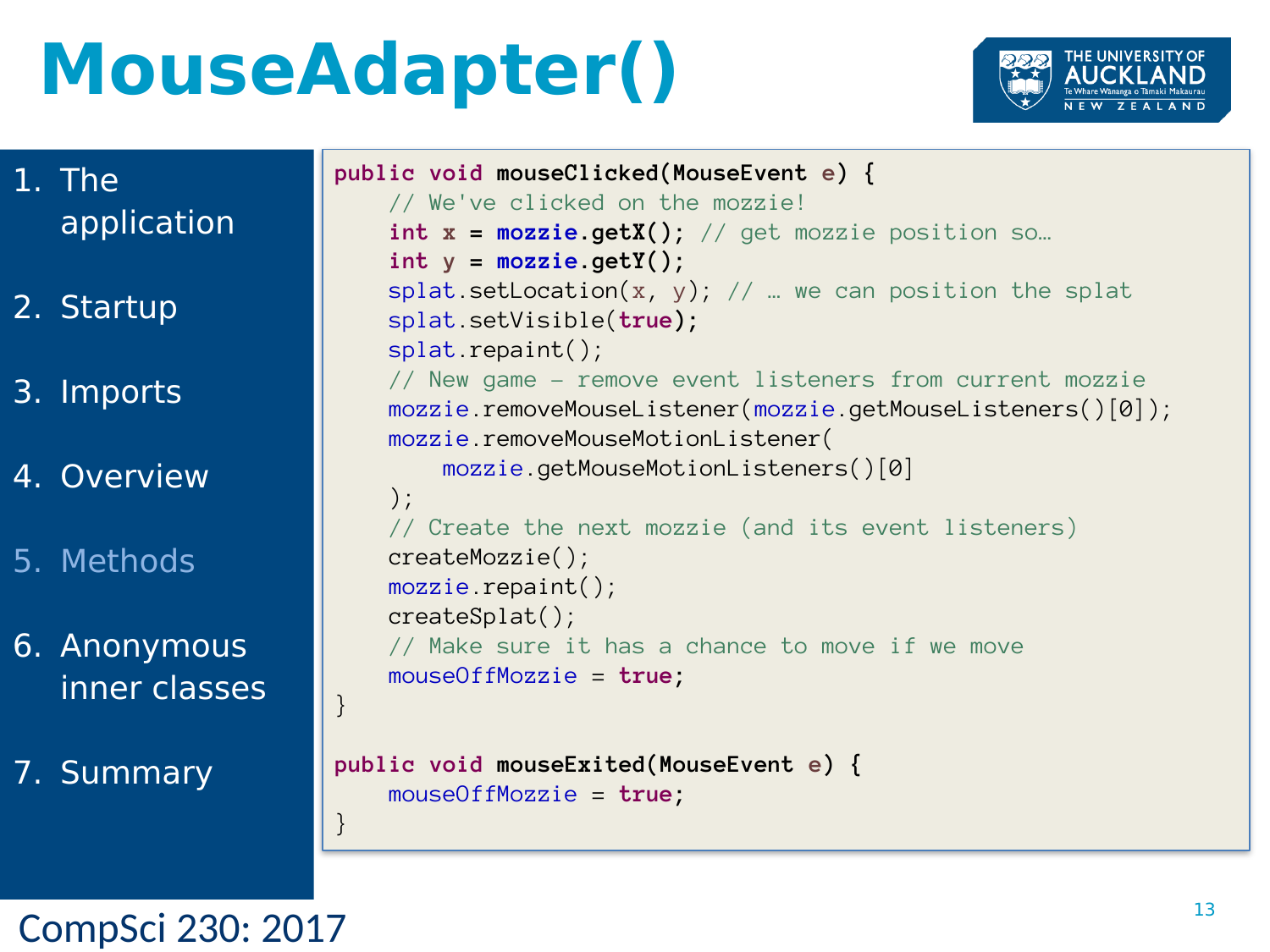

MouseAdapter()

public void mouseClicked(MouseEvent e) {
    // We've clicked on the mozzie!
    int x = mozzie.getX(); // get mozzie position so…
    int y = mozzie.getY();
    splat.setLocation(x, y); // … we can position the splat
    splat.setVisible(true);
    splat.repaint();
    // New game – remove event listeners from current mozzie
    mozzie.removeMouseListener(mozzie.getMouseListeners()[0]);
    mozzie.removeMouseMotionListener(
        mozzie.getMouseMotionListeners()[0]
    );
    // Create the next mozzie (and its event listeners)
    createMozzie();
    mozzie.repaint();
    createSplat();
    // Make sure it has a chance to move if we move
    mouseOffMozzie = true;
}

public void mouseExited(MouseEvent e) {
    mouseOffMozzie = true;
}
The application
Startup

Imports

Overview

Methods

Anonymous inner classes

Summary
13